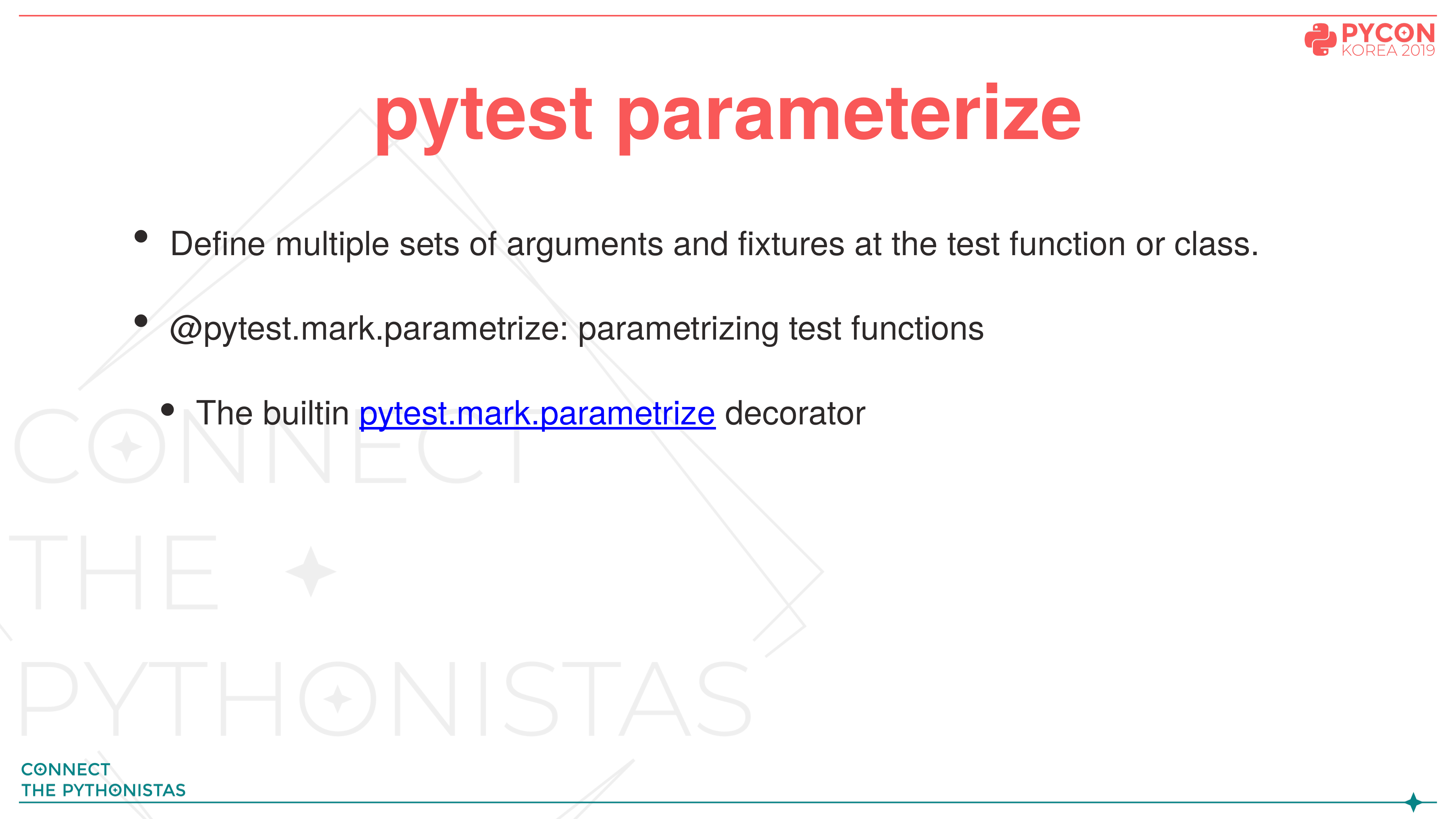

# pytest parameterize
Define multiple sets of arguments and fixtures at the test function or class.
@pytest.mark.parametrize: parametrizing test functions
The builtin pytest.mark.parametrize decorator